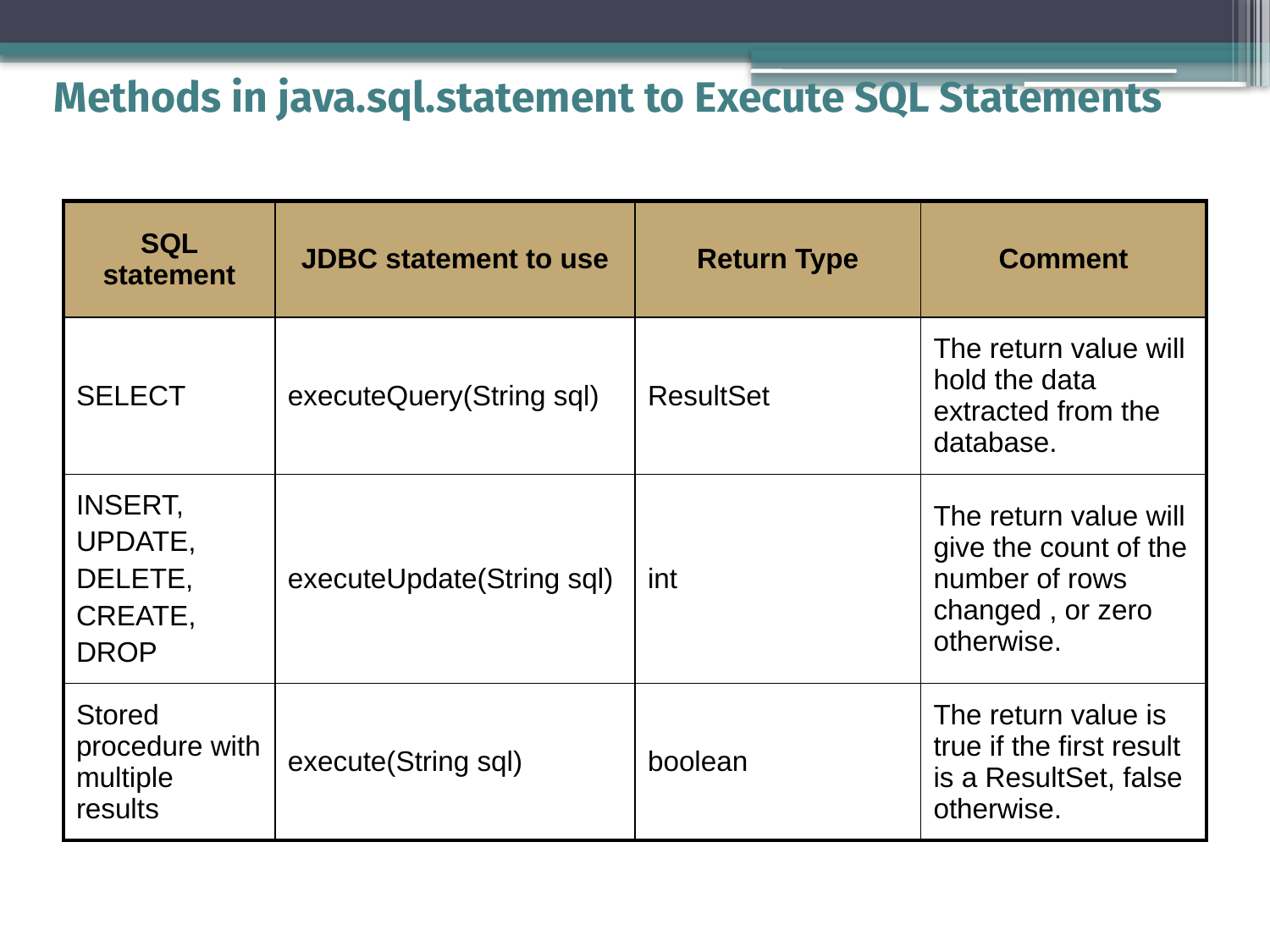

# Methods in java.sql.statement to Execute SQL Statements
| SQL statement | JDBC statement to use | Return Type | Comment |
| --- | --- | --- | --- |
| SELECT | executeQuery(String sql) | ResultSet | The return value will hold the data extracted from the database. |
| INSERT, UPDATE, DELETE, CREATE, DROP | executeUpdate(String sql) | int | The return value will give the count of the number of rows changed , or zero otherwise. |
| Stored procedure with multiple results | execute(String sql) | boolean | The return value is true if the first result is a ResultSet, false otherwise. |